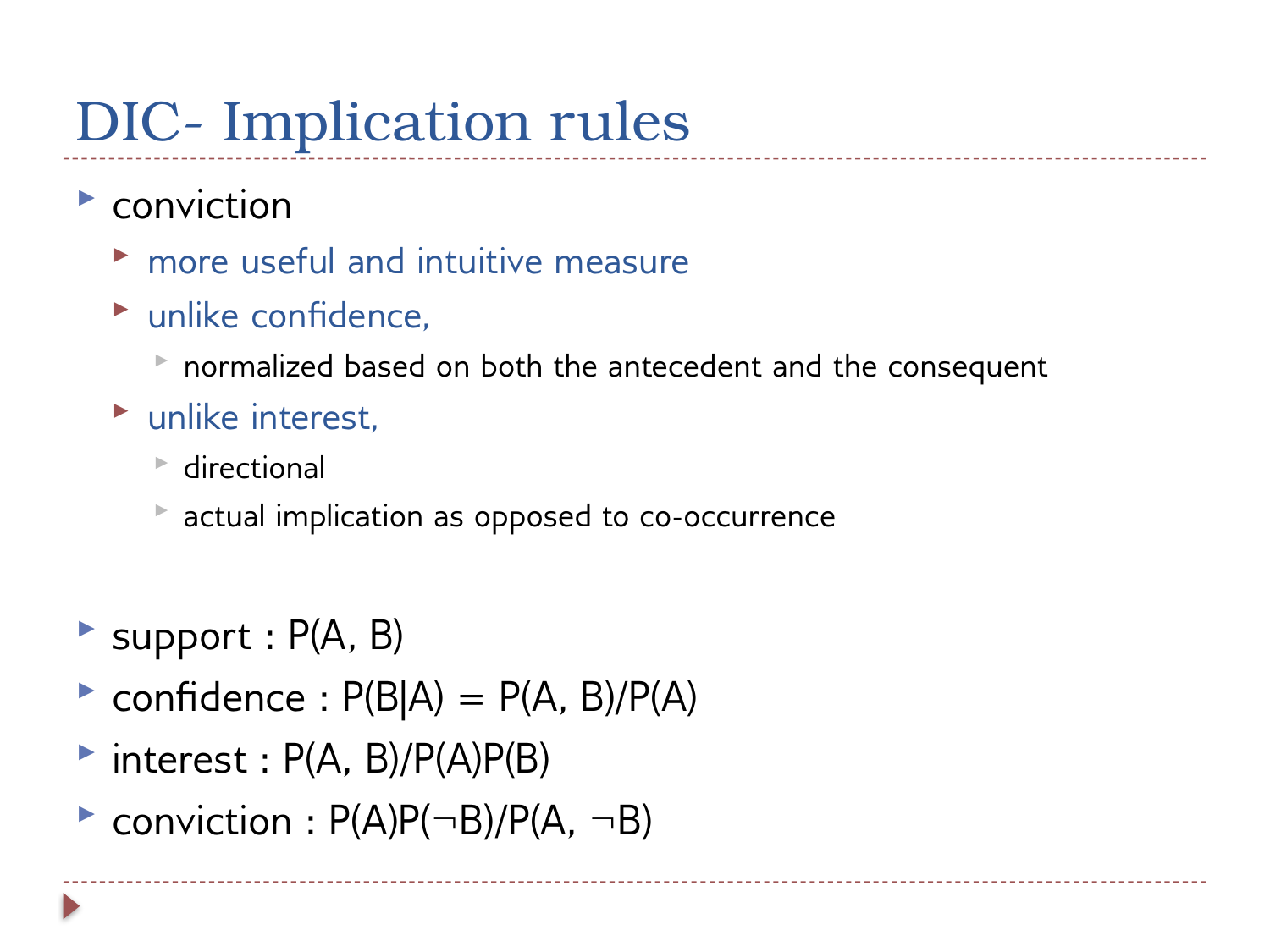

# DIC- Implication rules
conviction
more useful and intuitive measure
unlike confidence,
normalized based on both the antecedent and the consequent
unlike interest,
directional
actual implication as opposed to co-occurrence

support : P(A, B)
confidence : P(B|A) = P(A, B)/P(A)
interest : P(A, B)/P(A)P(B)
conviction : P(A)P(¬B)/P(A, ¬B)